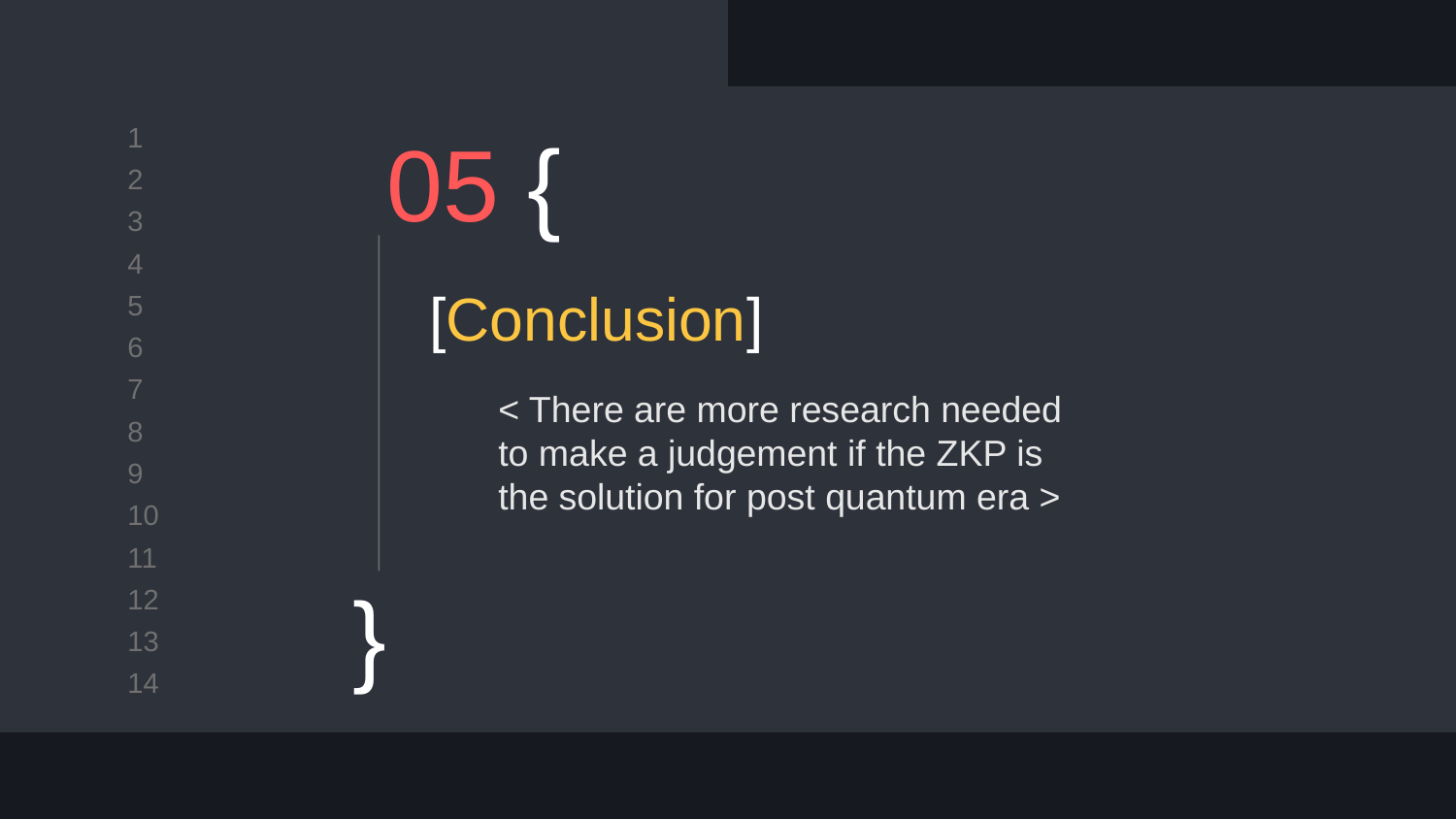

# 05 {
[Conclusion]
< There are more research needed to make a judgement if the ZKP is the solution for post quantum era >
}